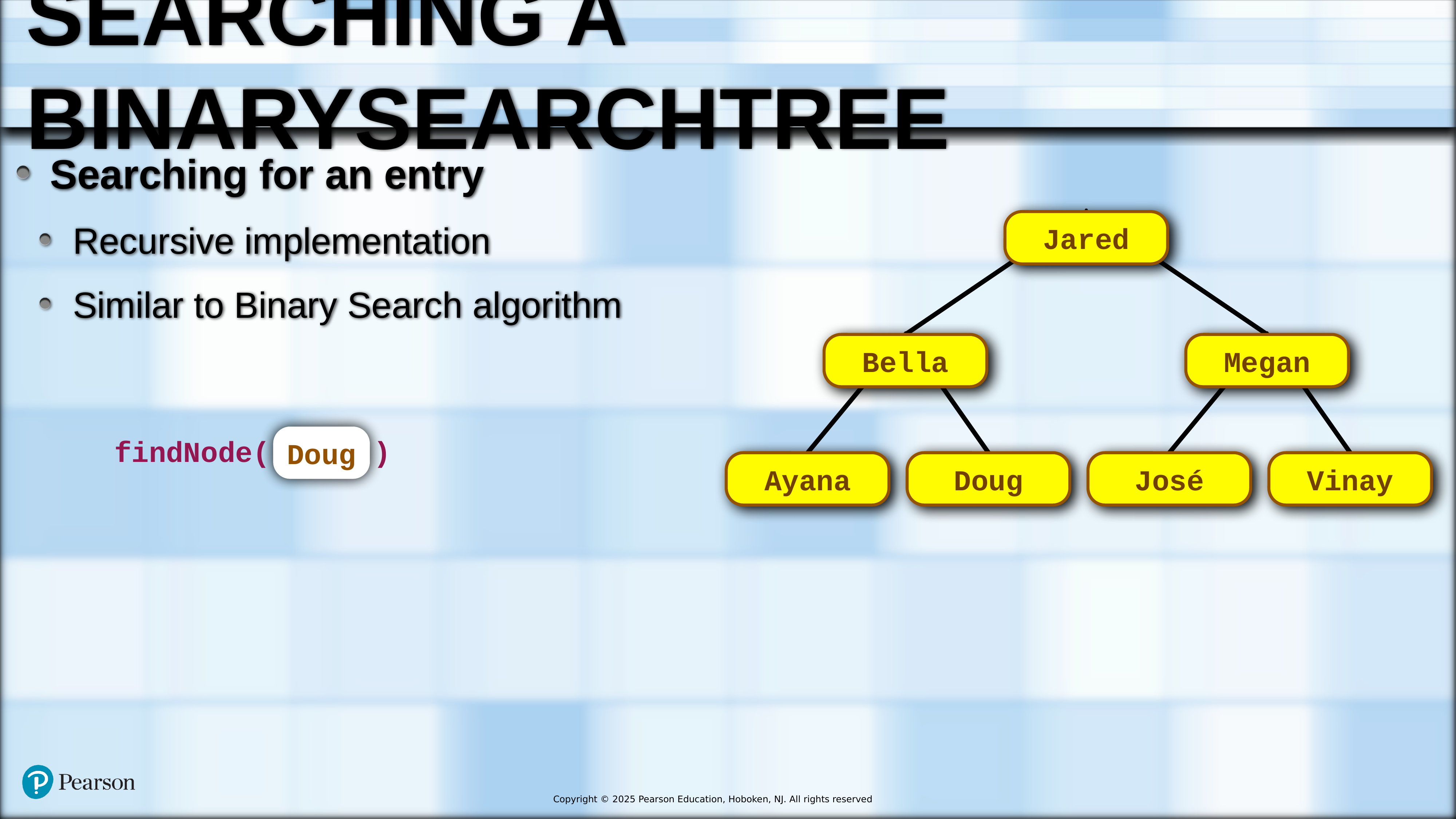

# Searching a BinarySearchTree
Searching for an entry
Recursive implementation
Similar to Binary Search algorithm
Jared
Bella
Megan
findNode(      )
Doug
Ayana
Doug
José
Vinay